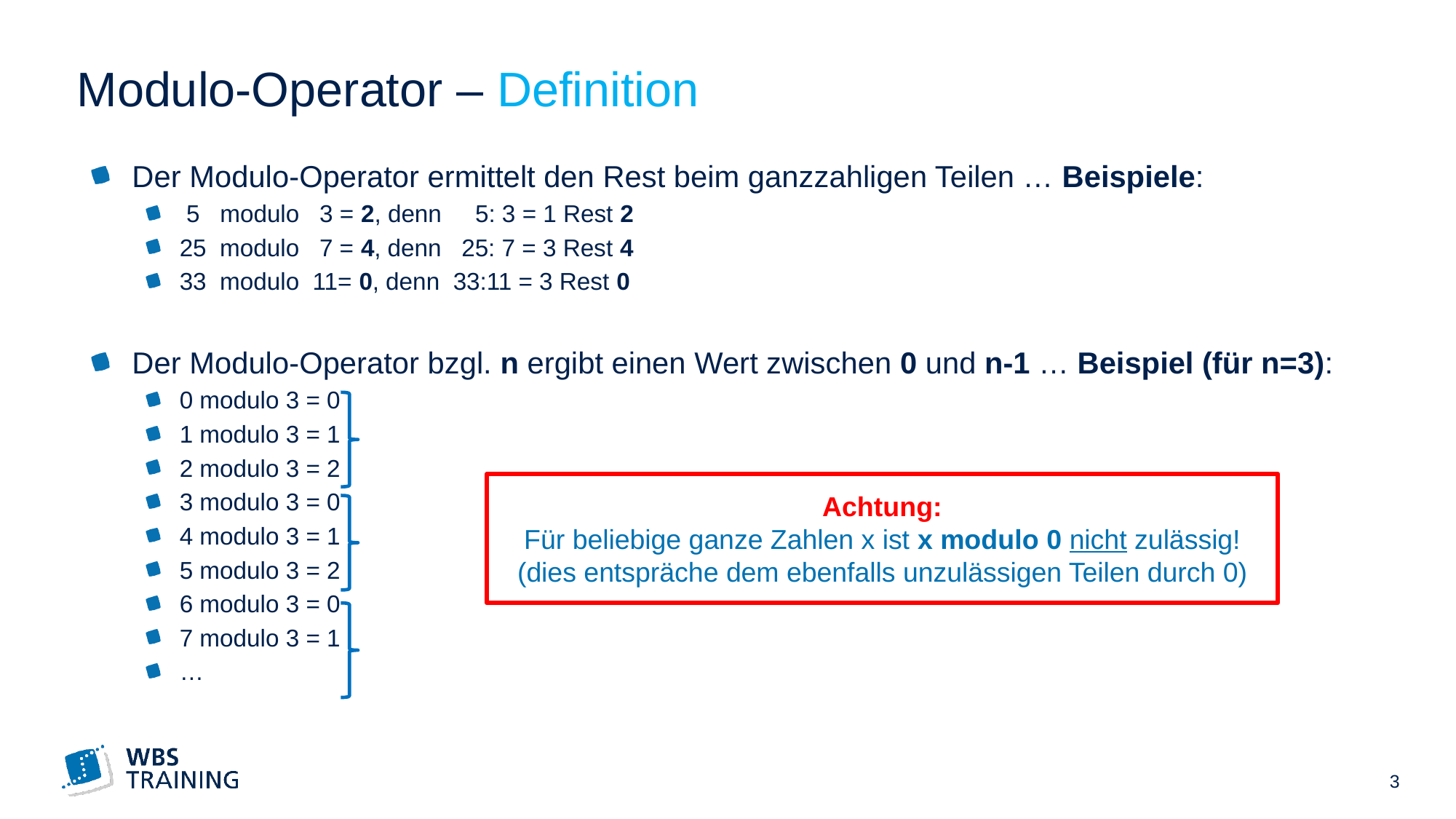

# Modulo-Operator – Definition
Der Modulo-Operator ermittelt den Rest beim ganzzahligen Teilen … Beispiele:
 5   modulo   3 = 2, denn     5: 3 = 1 Rest 2
25  modulo   7 = 4, denn   25: 7 = 3 Rest 4
33  modulo  11= 0, denn  33:11 = 3 Rest 0

Der Modulo-Operator bzgl. n ergibt einen Wert zwischen 0 und n-1 … Beispiel (für n=3):
0 modulo 3 = 0
1 modulo 3 = 1
2 modulo 3 = 2
3 modulo 3 = 0
4 modulo 3 = 1
5 modulo 3 = 2
6 modulo 3 = 0
7 modulo 3 = 1
…

Achtung:
Für beliebige ganze Zahlen x ist x modulo 0 nicht zulässig!
(dies entspräche dem ebenfalls unzulässigen Teilen durch 0)

    3